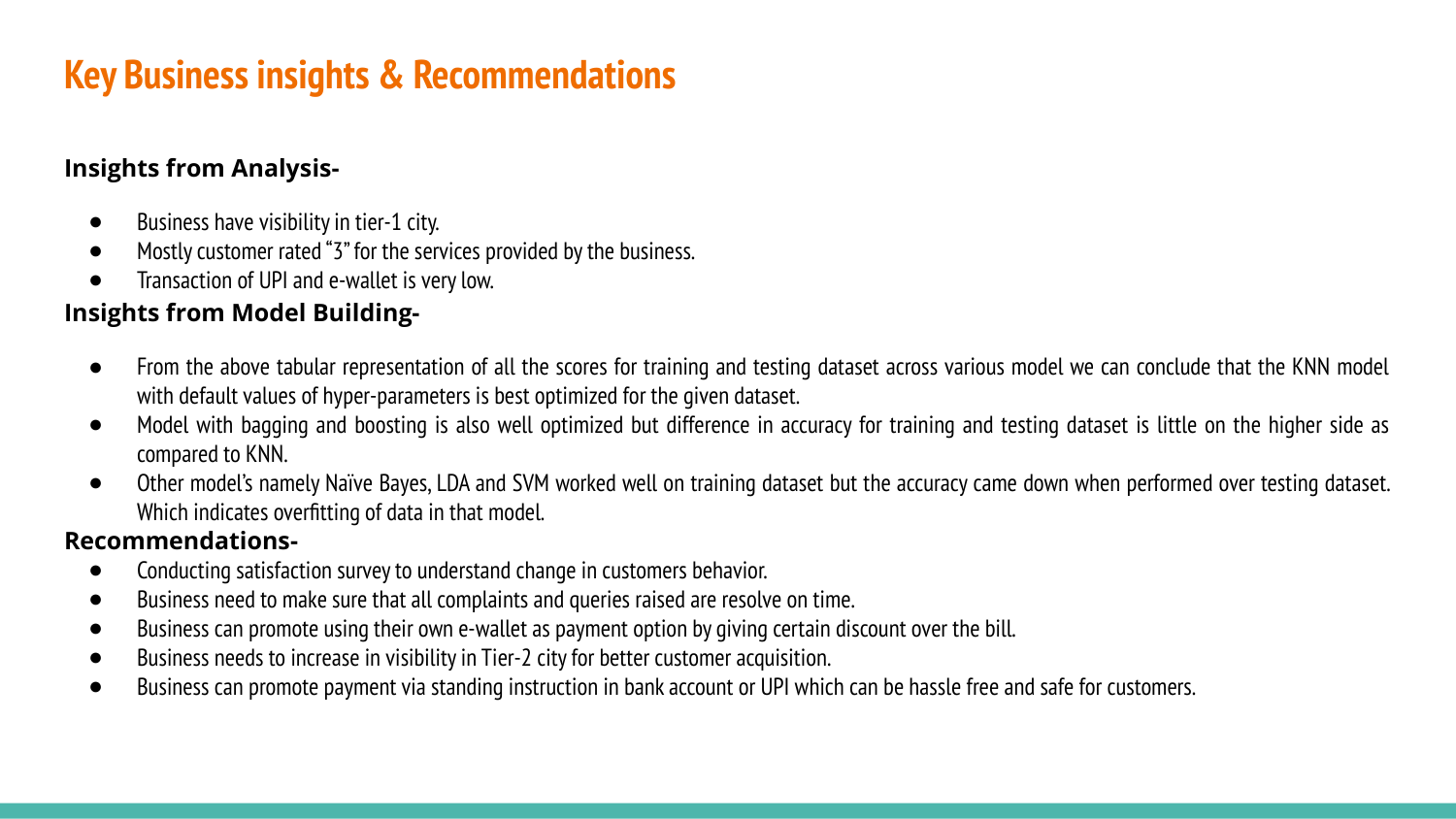

# Key Business insights & Recommendations
Insights from Analysis-
Business have visibility in tier-1 city.
Mostly customer rated “3” for the services provided by the business.
Transaction of UPI and e-wallet is very low.
Insights from Model Building-
From the above tabular representation of all the scores for training and testing dataset across various model we can conclude that the KNN model with default values of hyper-parameters is best optimized for the given dataset.
Model with bagging and boosting is also well optimized but difference in accuracy for training and testing dataset is little on the higher side as compared to KNN.
Other model’s namely Naïve Bayes, LDA and SVM worked well on training dataset but the accuracy came down when performed over testing dataset. Which indicates overfitting of data in that model.
Recommendations-
Conducting satisfaction survey to understand change in customers behavior.
Business need to make sure that all complaints and queries raised are resolve on time.
Business can promote using their own e-wallet as payment option by giving certain discount over the bill.
Business needs to increase in visibility in Tier-2 city for better customer acquisition.
Business can promote payment via standing instruction in bank account or UPI which can be hassle free and safe for customers.